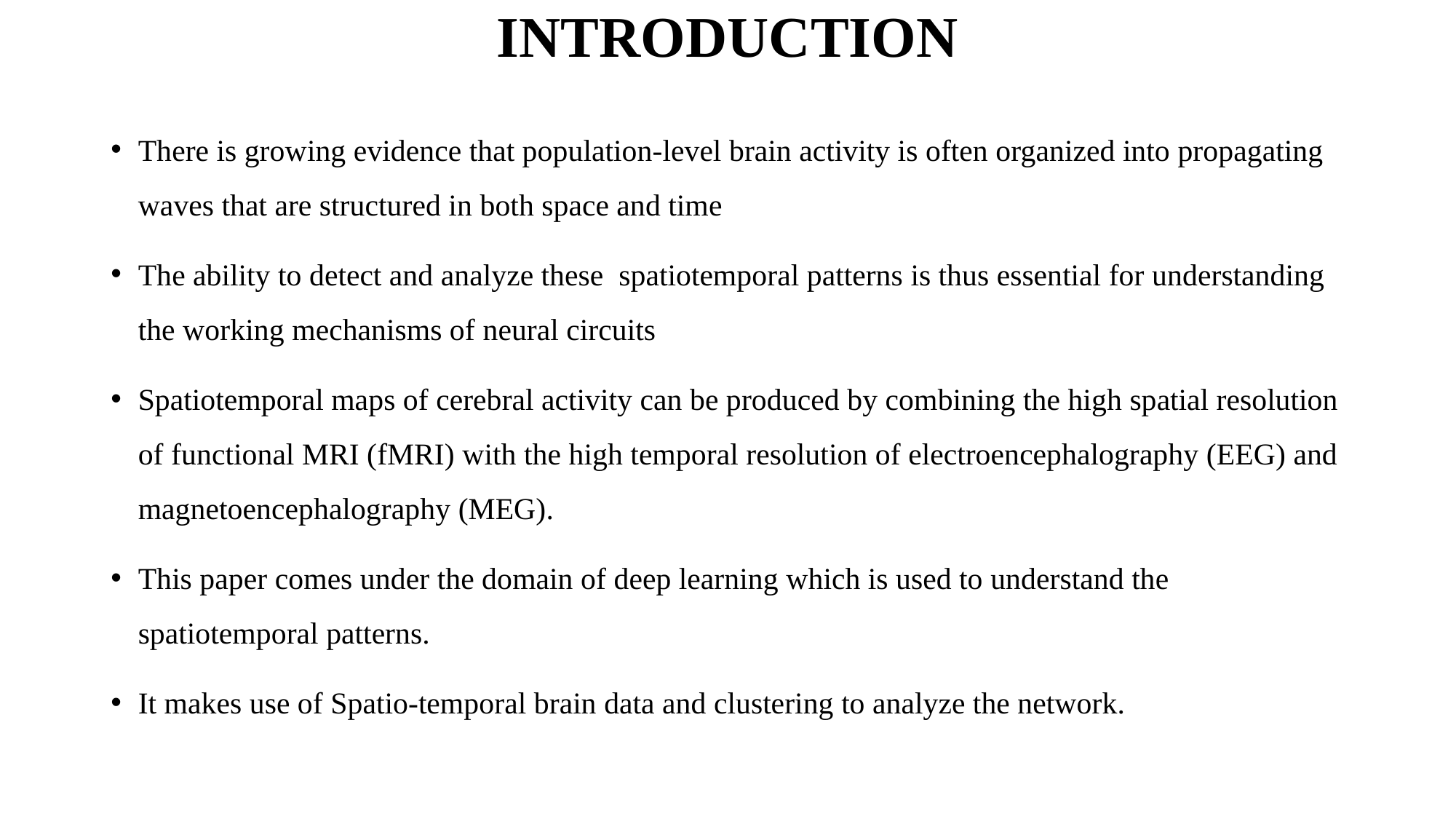

INTRODUCTION
There is growing evidence that population-level brain activity is often organized into propagating waves that are structured in both space and time
The ability to detect and analyze these  spatiotemporal patterns is thus essential for understanding the working mechanisms of neural circuits
Spatiotemporal maps of cerebral activity can be produced by combining the high spatial resolution of functional MRI (fMRI) with the high temporal resolution of electroencephalography (EEG) and magnetoencephalography (MEG).
This paper comes under the domain of deep learning which is used to understand the spatiotemporal patterns.
It makes use of Spatio-temporal brain data and clustering to analyze the network.